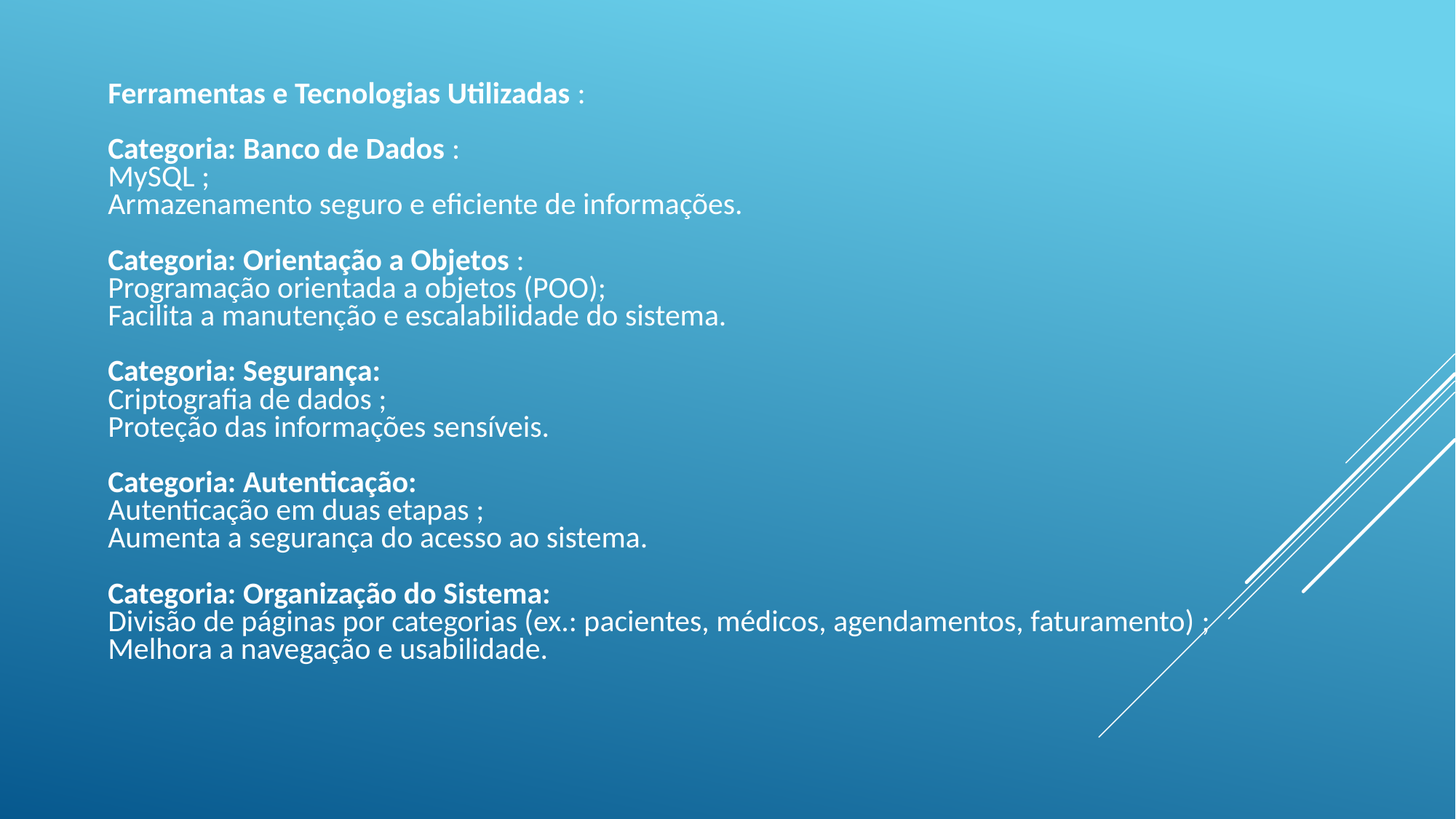

Ferramentas e Tecnologias Utilizadas :

Categoria: Banco de Dados :
MySQL ;
Armazenamento seguro e eficiente de informações.

Categoria: Orientação a Objetos :
Programação orientada a objetos (POO);
Facilita a manutenção e escalabilidade do sistema.

Categoria: Segurança:
Criptografia de dados ;
Proteção das informações sensíveis.

Categoria: Autenticação:
Autenticação em duas etapas ;
Aumenta a segurança do acesso ao sistema.

Categoria: Organização do Sistema:
Divisão de páginas por categorias (ex.: pacientes, médicos, agendamentos, faturamento) ;
Melhora a navegação e usabilidade.